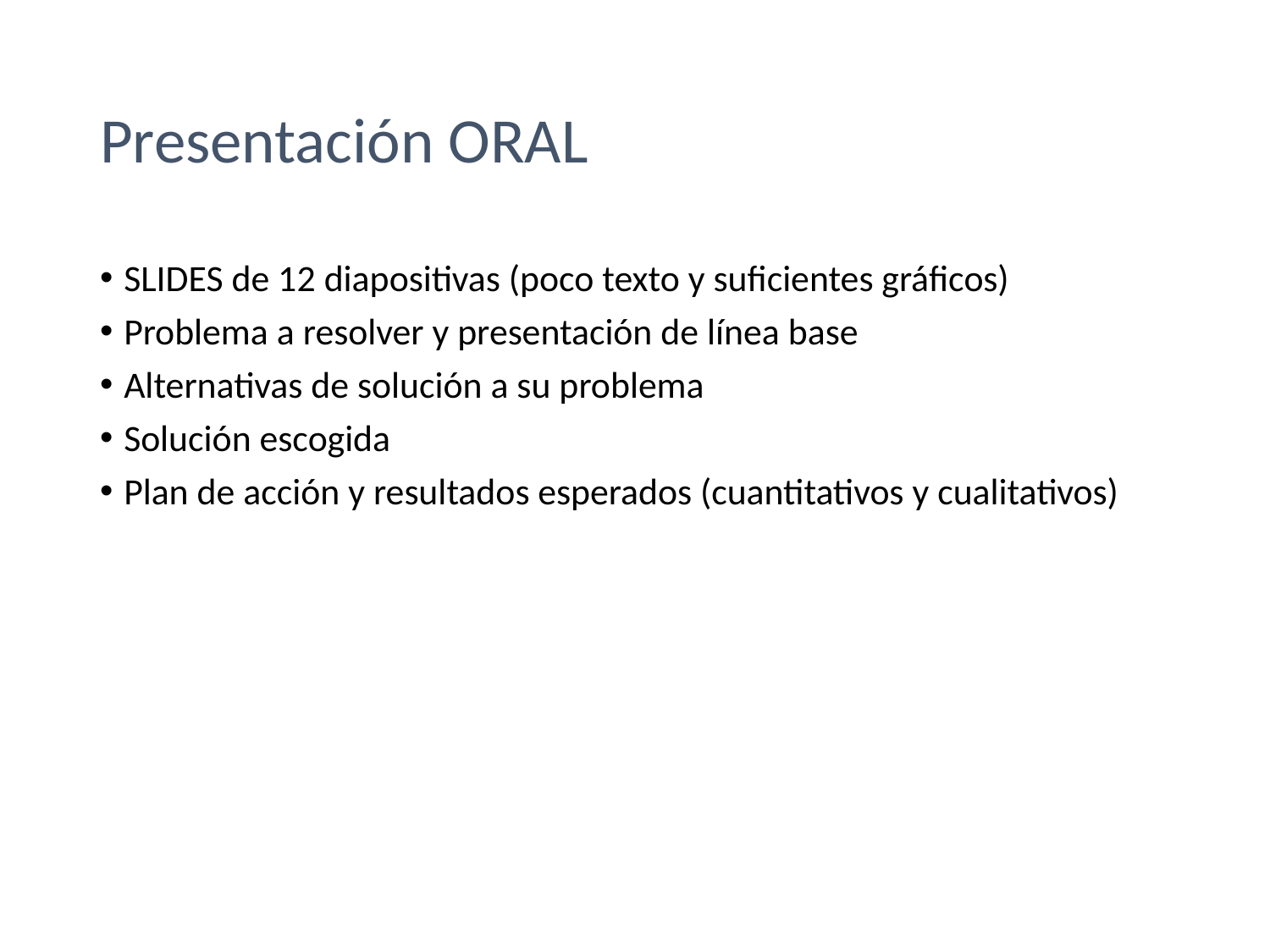

# Presentación ORAL
SLIDES de 12 diapositivas (poco texto y suficientes gráficos)
Problema a resolver y presentación de línea base
Alternativas de solución a su problema
Solución escogida
Plan de acción y resultados esperados (cuantitativos y cualitativos)